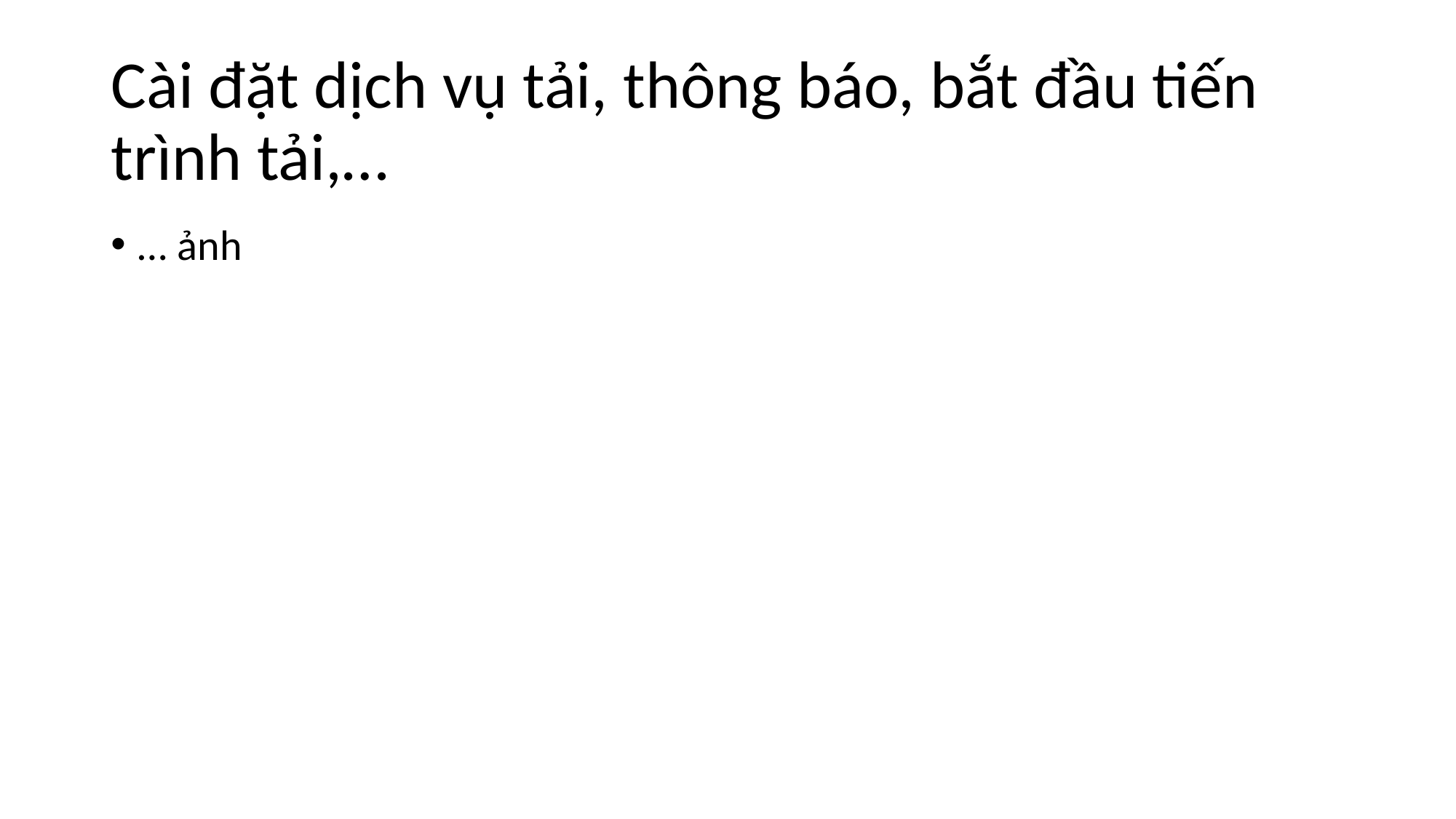

# Cài đặt dịch vụ tải, thông báo, bắt đầu tiến trình tải,…
… ảnh